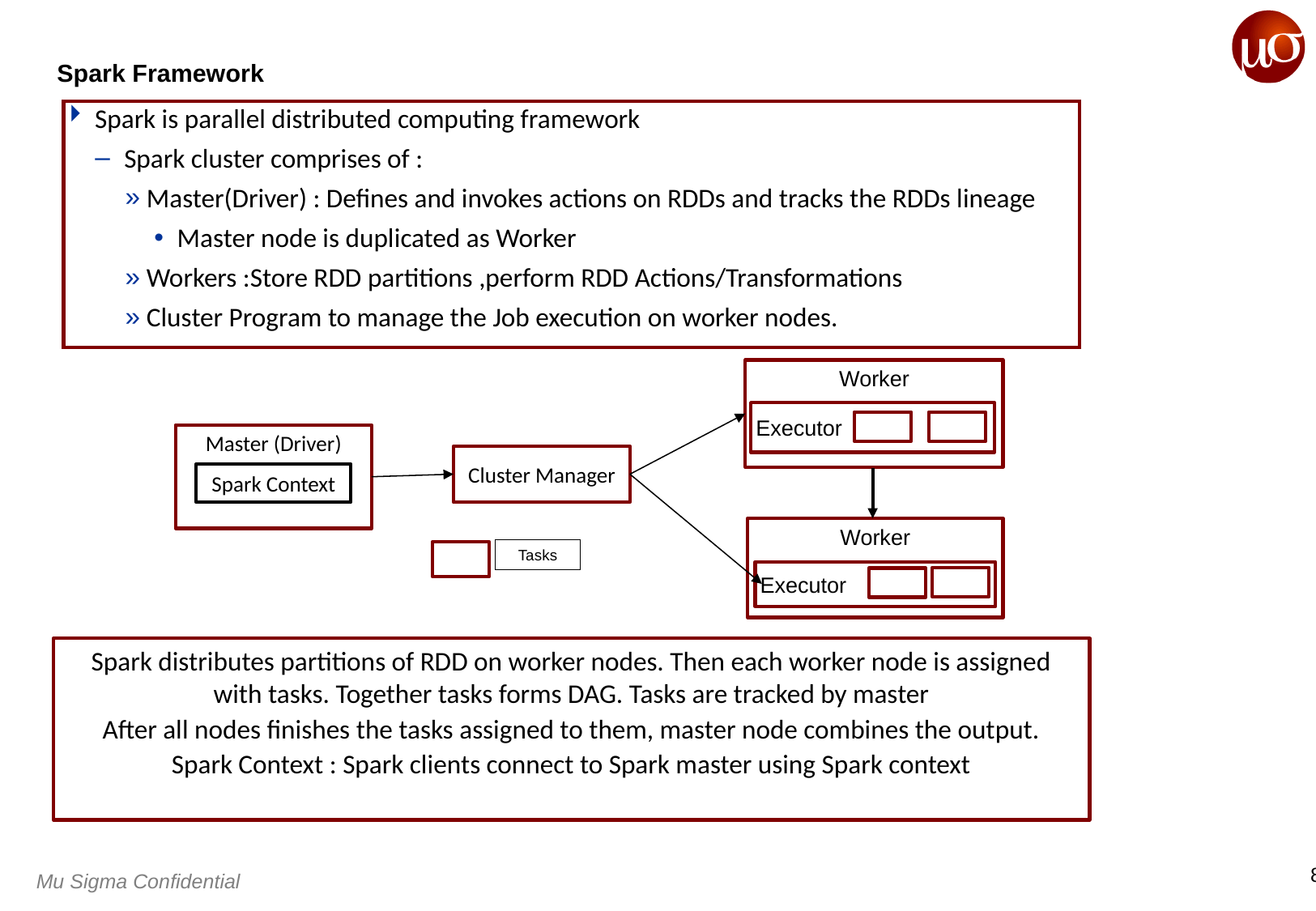

# Spark Framework
Spark is parallel distributed computing framework
Spark cluster comprises of :
Master(Driver) : Defines and invokes actions on RDDs and tracks the RDDs lineage
Master node is duplicated as Worker
Workers :Store RDD partitions ,perform RDD Actions/Transformations
Cluster Program to manage the Job execution on worker nodes.
Worker
Executor

Master (Driver)
Cluster Manager
Spark Context
Worker
Tasks

Executor

Spark distributes partitions of RDD on worker nodes. Then each worker node is assigned with tasks. Together tasks forms DAG. Tasks are tracked by master
After all nodes finishes the tasks assigned to them, master node combines the output.
Spark Context : Spark clients connect to Spark master using Spark context